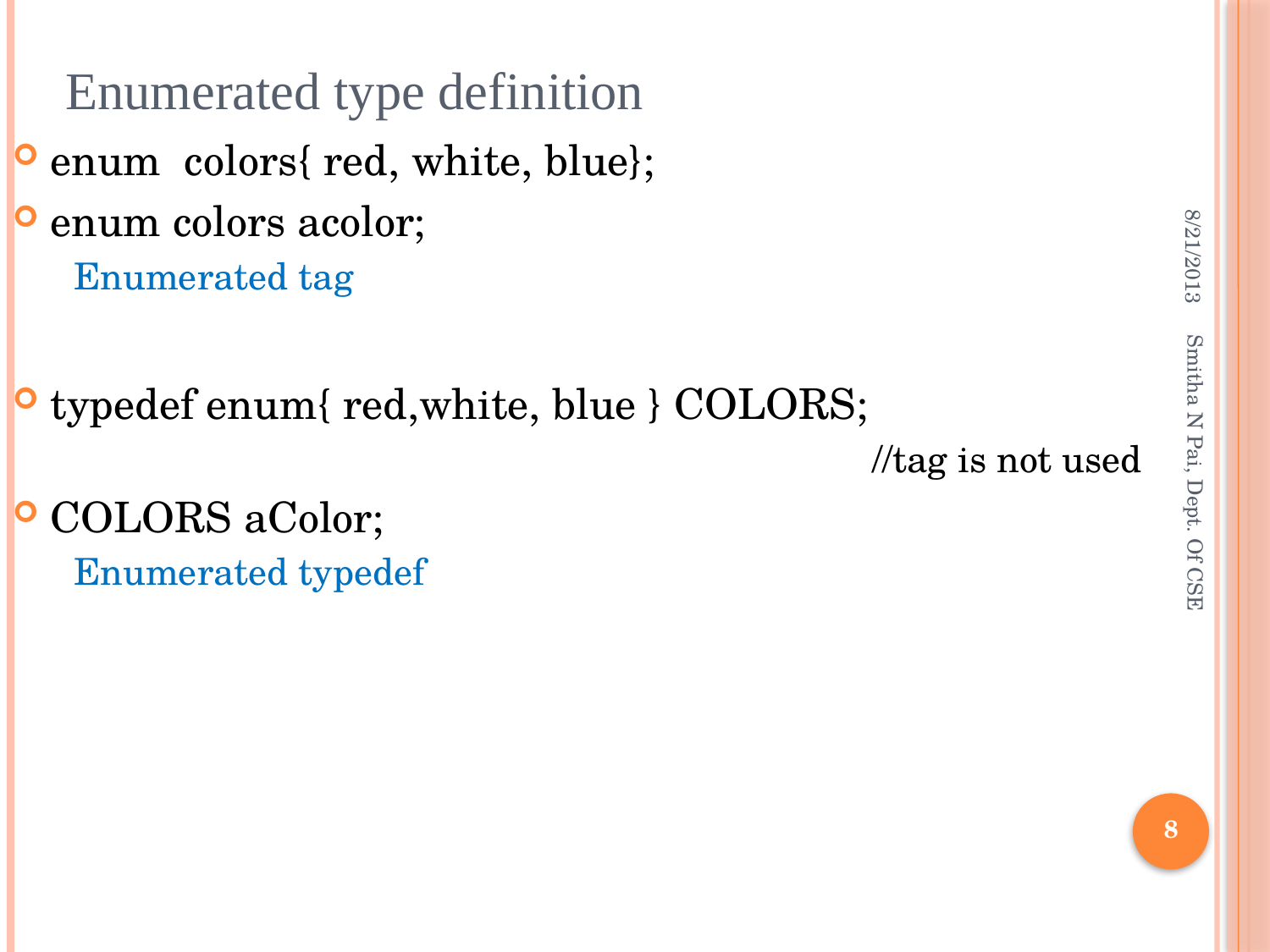

# Enumerated type definition
enum  colors{ red, white, blue};
enum colors acolor;
 Enumerated tag

typedef enum{ red,white, blue } COLORS;
                                                                              //tag is not used
COLORS aColor;
 Enumerated typedef

8/21/2013
Smitha N Pai, Dept. Of CSE
8